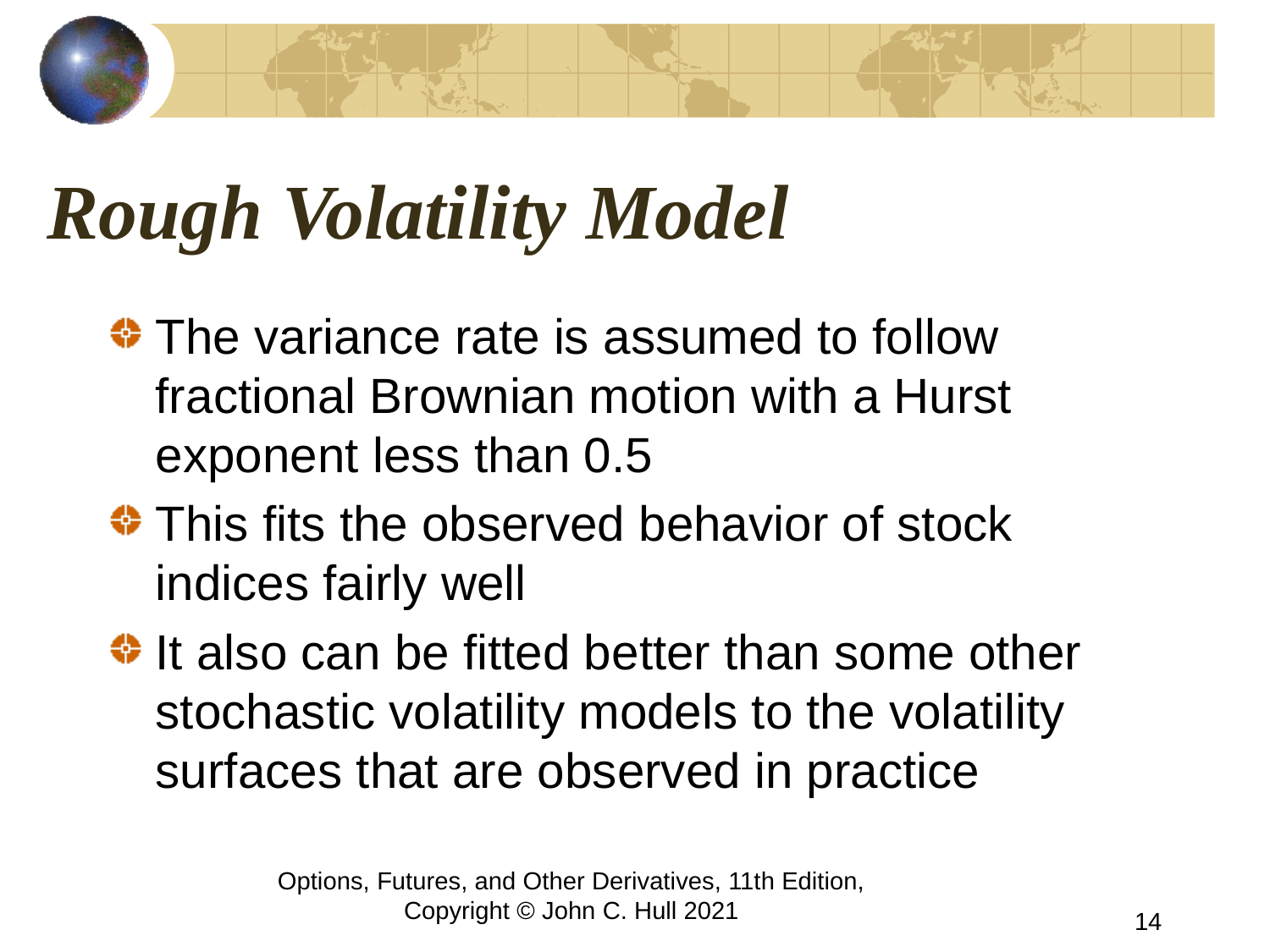

# Rough Volatility Model
The variance rate is assumed to follow fractional Brownian motion with a Hurst exponent less than 0.5
This fits the observed behavior of stock indices fairly well
It also can be fitted better than some other stochastic volatility models to the volatility surfaces that are observed in practice
Options, Futures, and Other Derivatives, 11th Edition, Copyright © John C. Hull 2021
14